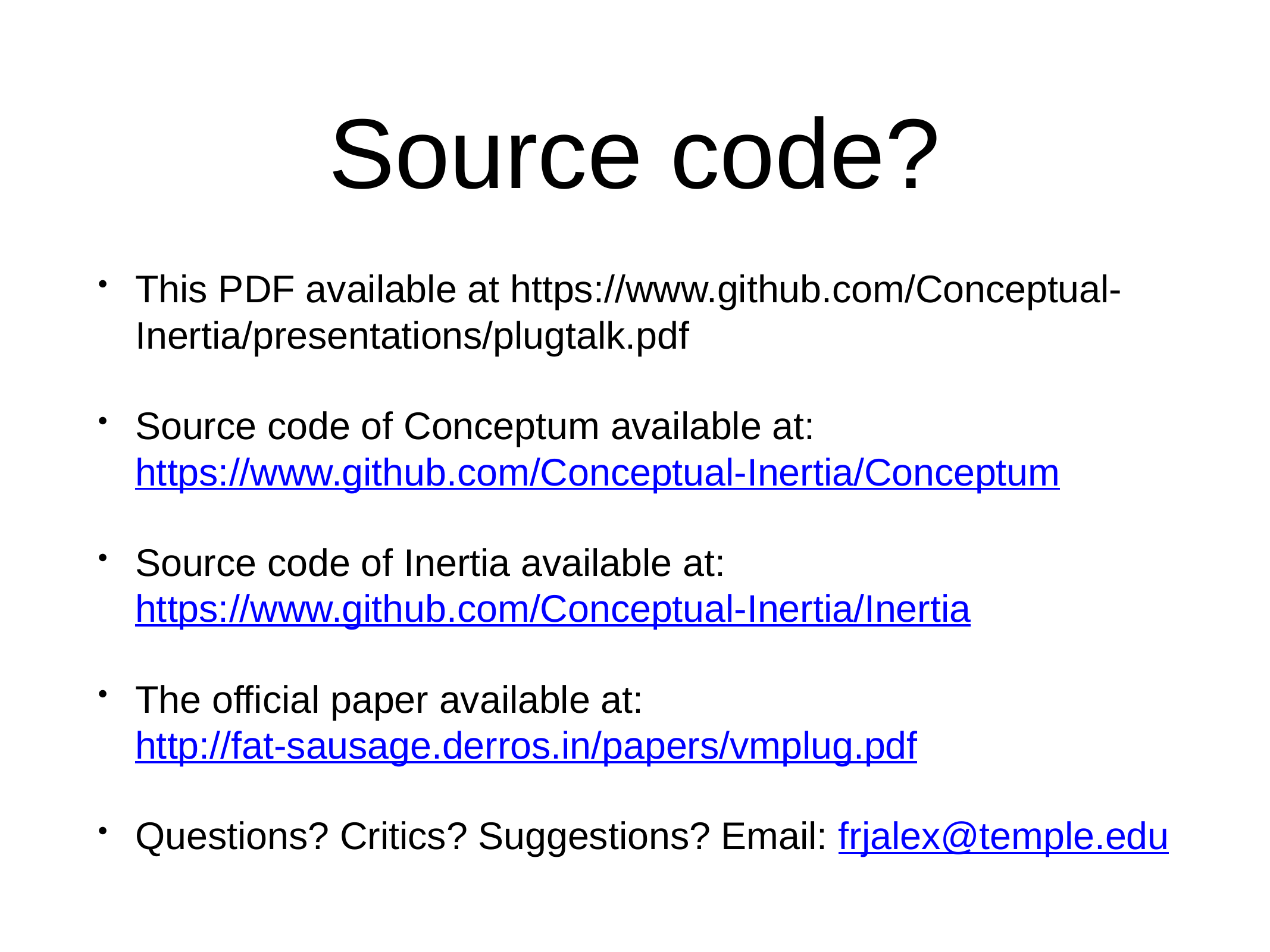

# Source code?
This PDF available at https://www.github.com/Conceptual-Inertia/presentations/plugtalk.pdf
Source code of Conceptum available at: https://www.github.com/Conceptual-Inertia/Conceptum
Source code of Inertia available at: https://www.github.com/Conceptual-Inertia/Inertia
The official paper available at: http://fat-sausage.derros.in/papers/vmplug.pdf
Questions? Critics? Suggestions? Email: frjalex@temple.edu